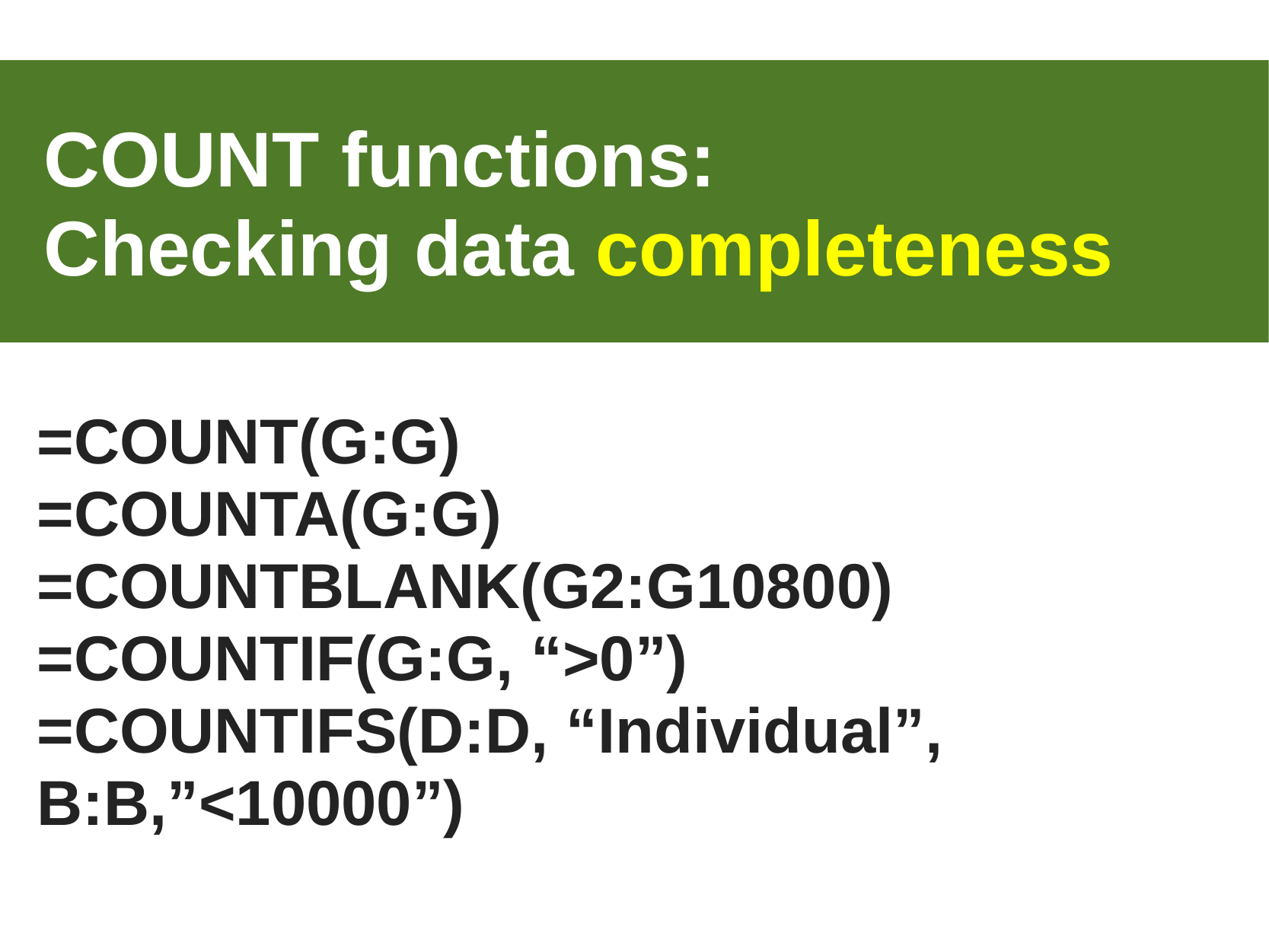

COUNT functions:
Checking data completeness
=COUNT(G:G)
=COUNTA(G:G)
=COUNTBLANK(G2:G10800)
=COUNTIF(G:G, “>0”)
=COUNTIFS(D:D, “Individual”, B:B,”<10000”)